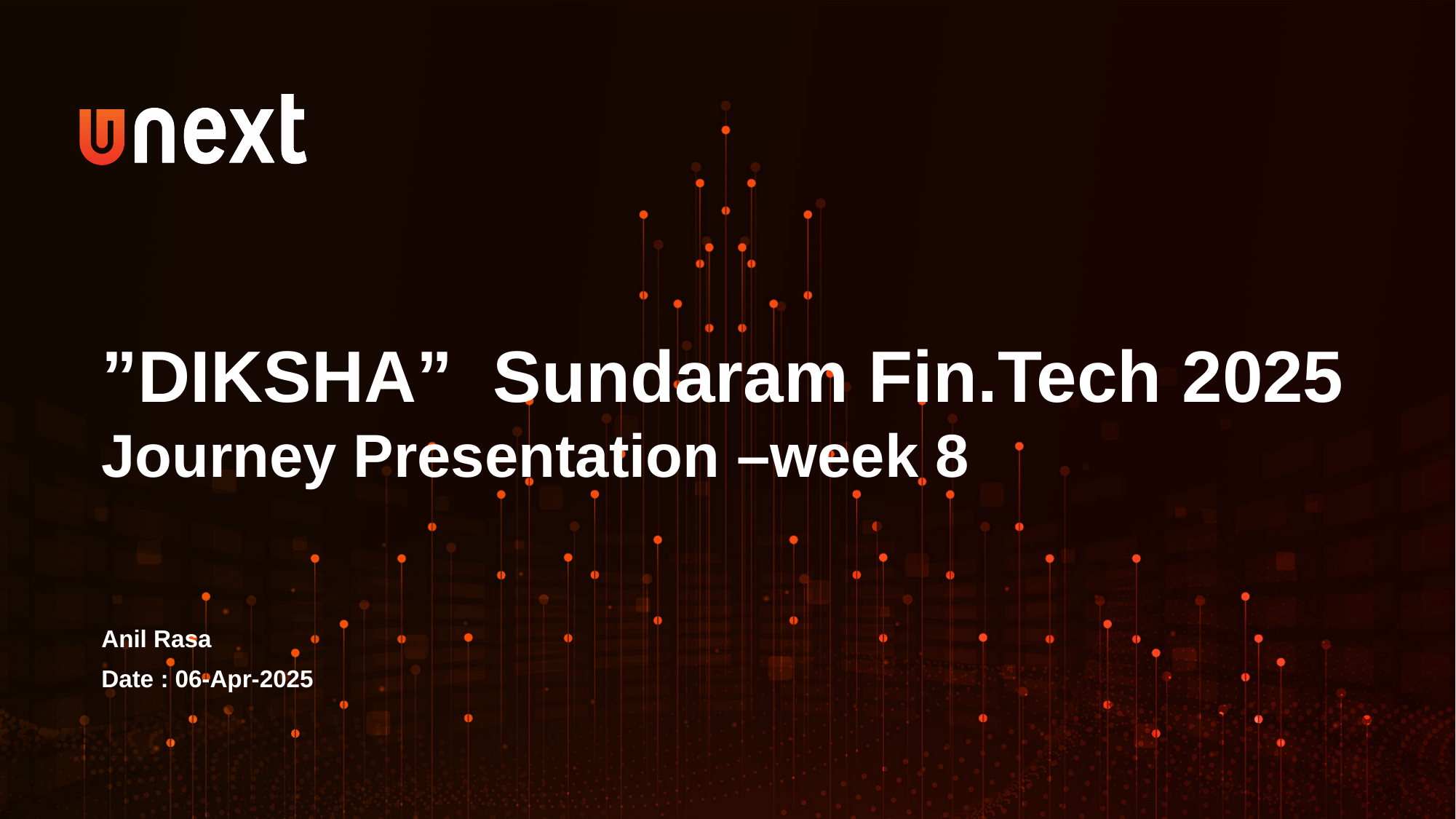

”DIKSHA”  Sundaram Fin.Tech 2025
Journey Presentation –week 8
Anil Rasa
Date : 06-Apr-2025